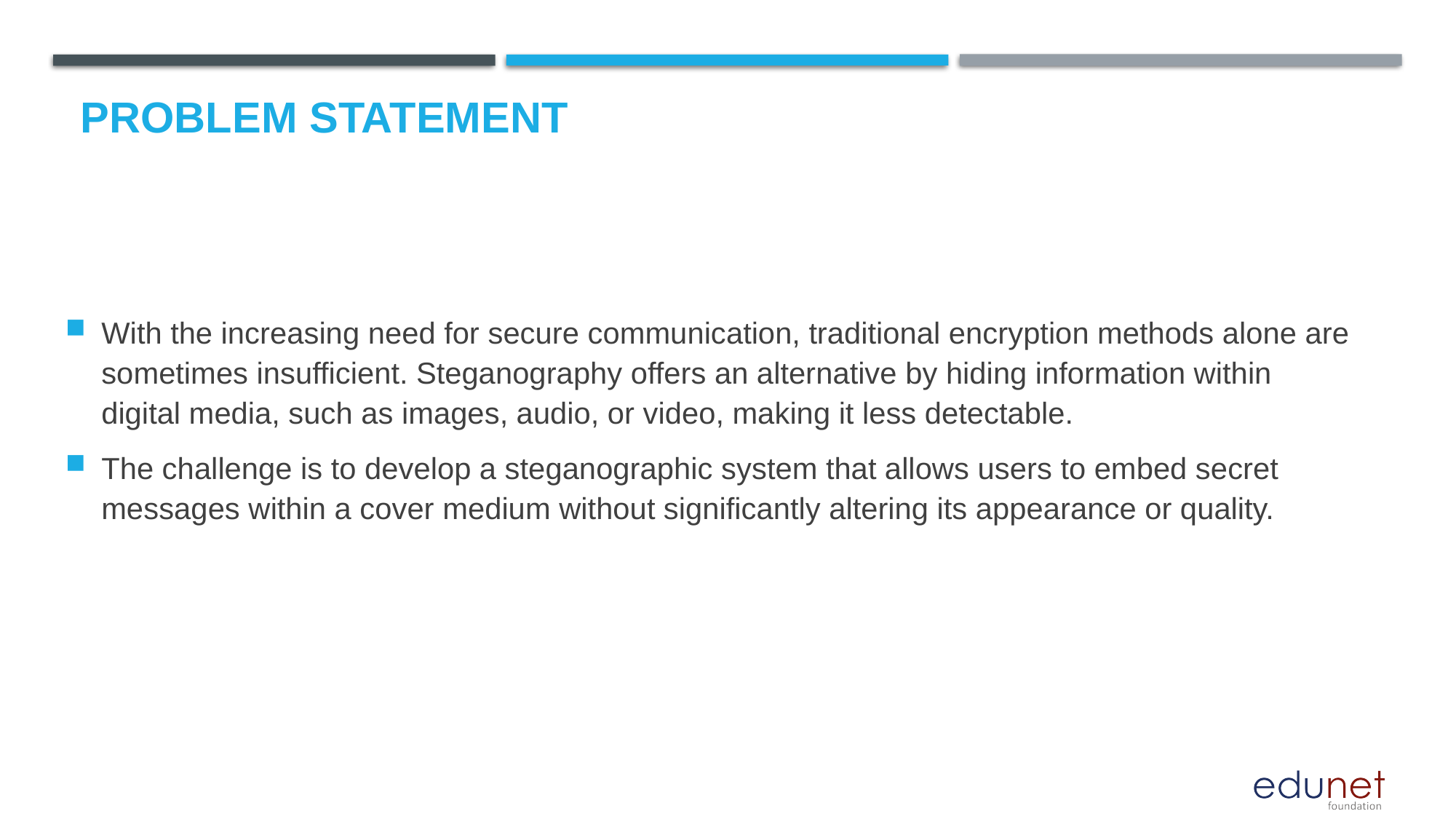

# Problem Statement

With the increasing need for secure communication, traditional encryption methods alone are sometimes insufficient. Steganography offers an alternative by hiding information within digital media, such as images, audio, or video, making it less detectable.
The challenge is to develop a steganographic system that allows users to embed secret messages within a cover medium without significantly altering its appearance or quality.